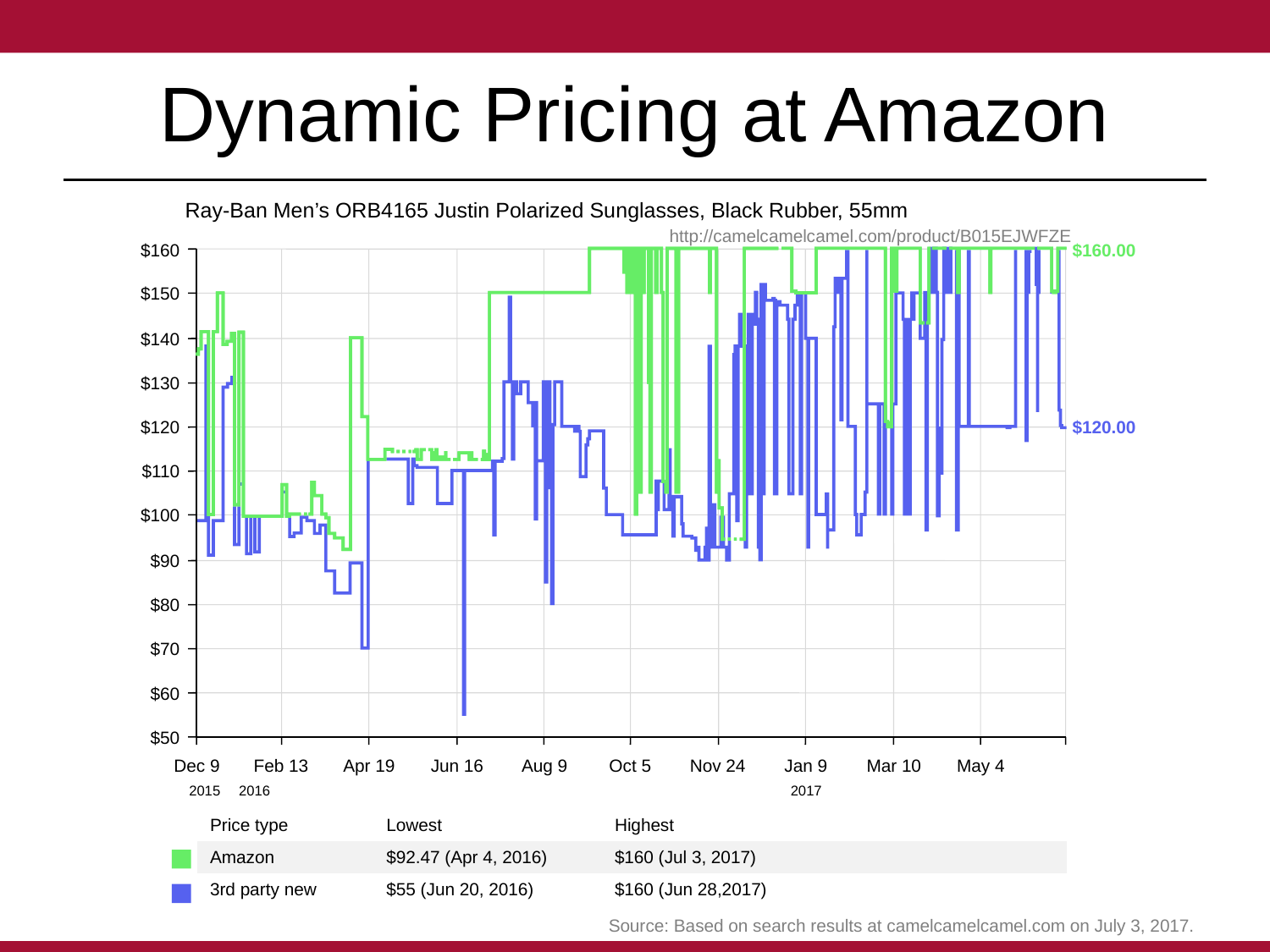

# Dynamic Pricing at Amazon
Ray-Ban Men’s ORB4165 Justin Polarized Sunglasses, Black Rubber, 55mm
http://camelcamelcamel.com/product/B015EJWFZE
$160
$160.00

$150

$140

$130
$120.00
$120

$110

$100

$90
$80
$70
$60
$50
Dec 9
Feb 13
Apr 19
Jun 16
Aug 9
Oct 5
Nov 24
Jan 9
Mar 10
May 4
2015
2016
2017
| Price type | Lowest | Highest |
| --- | --- | --- |
| Amazon | $92.47 (Apr 4, 2016) | $160 (Jul 3, 2017) |
| 3rd party new | $55 (Jun 20, 2016) | $160 (Jun 28,2017) |

Source: Based on search results at camelcamelcamel.com on July 3, 2017.